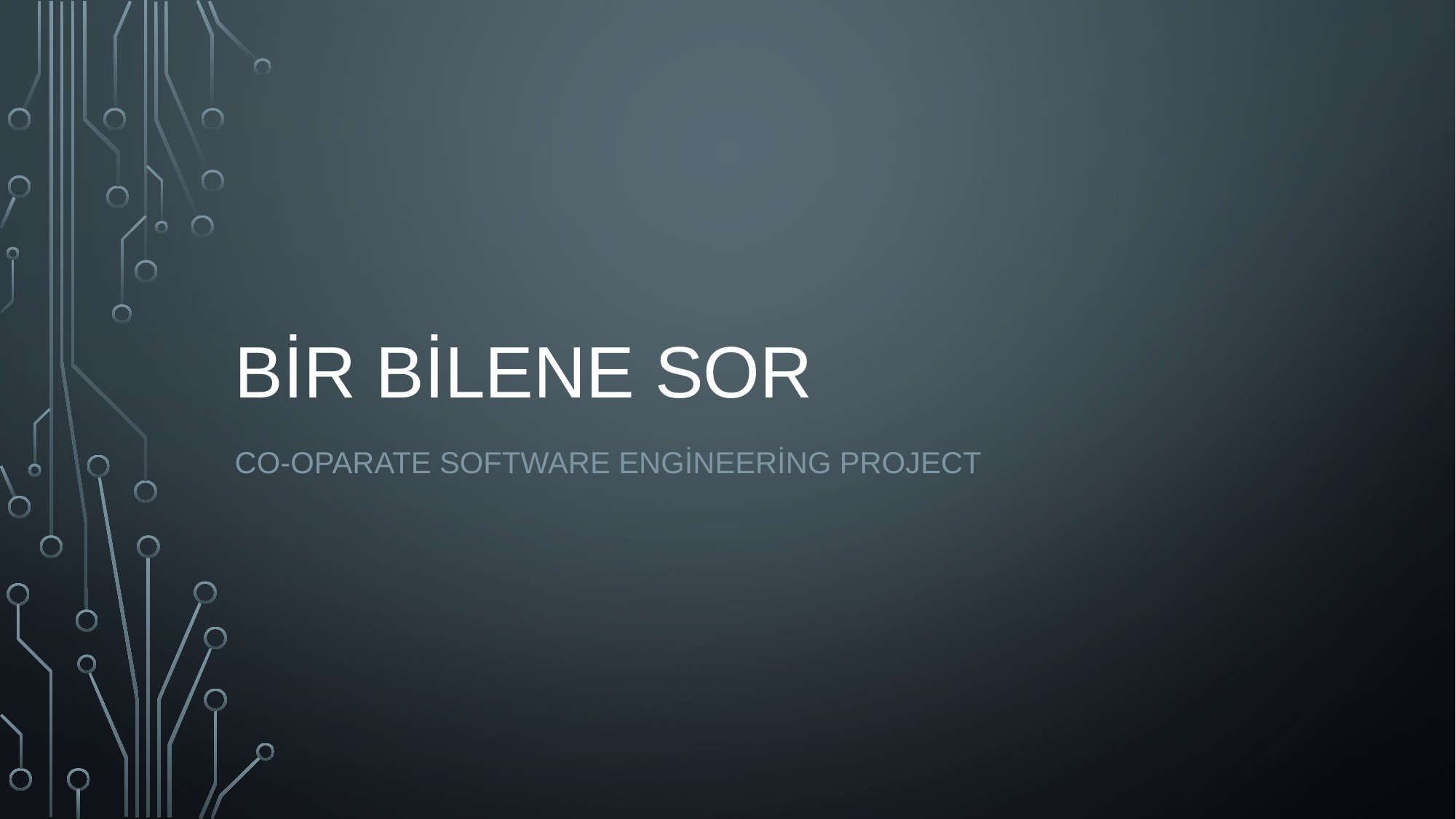

# Bir BİLENE SOR
Co-oparate software engineering project